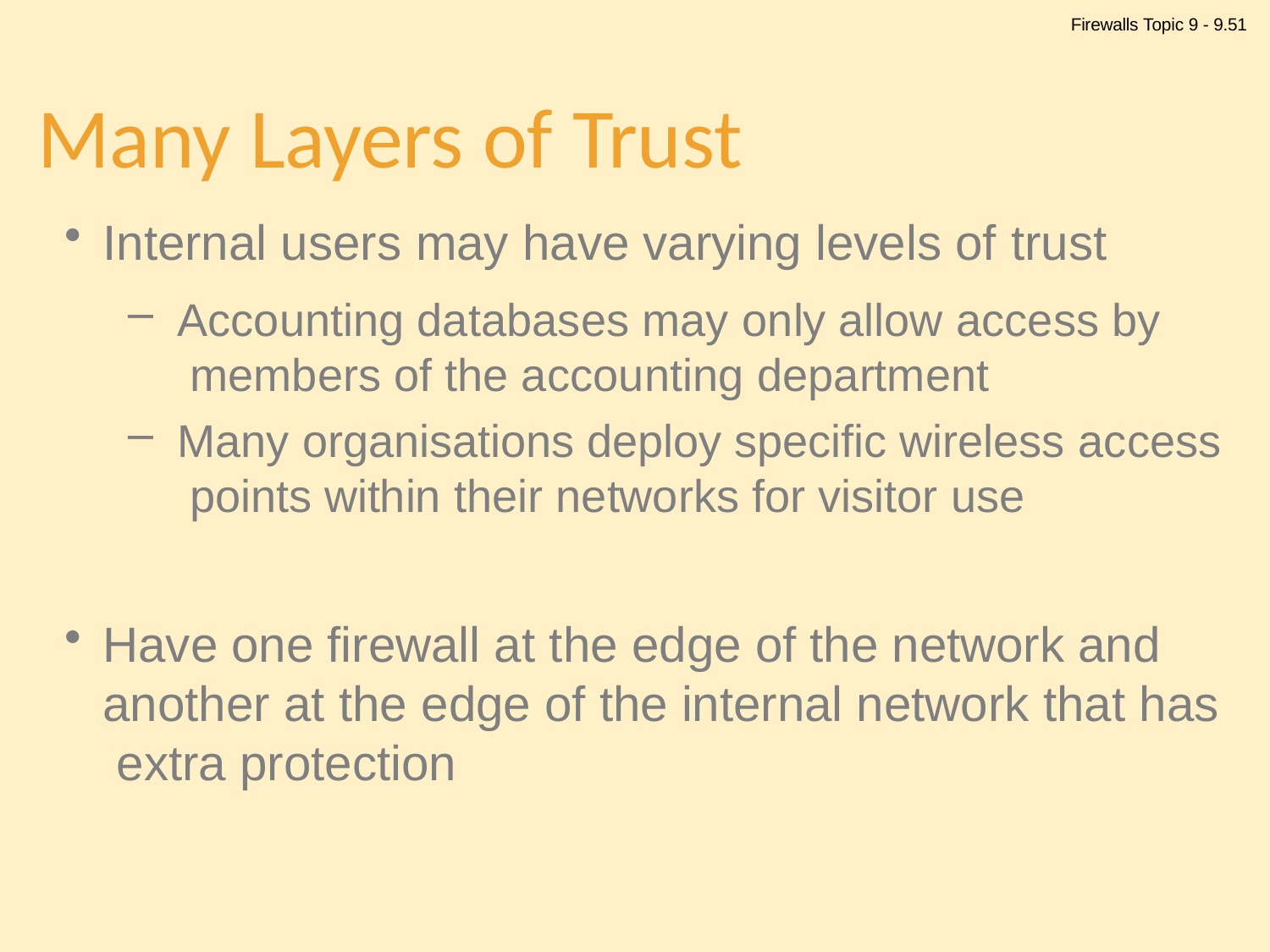

Firewalls Topic 9 - 9.51
# Many Layers of Trust
Internal users may have varying levels of trust
Accounting databases may only allow access by  members of the accounting department
Many organisations deploy specific wireless access  points within their networks for visitor use

Have one firewall at the edge of the network and  another at the edge of the internal network that has  extra protection